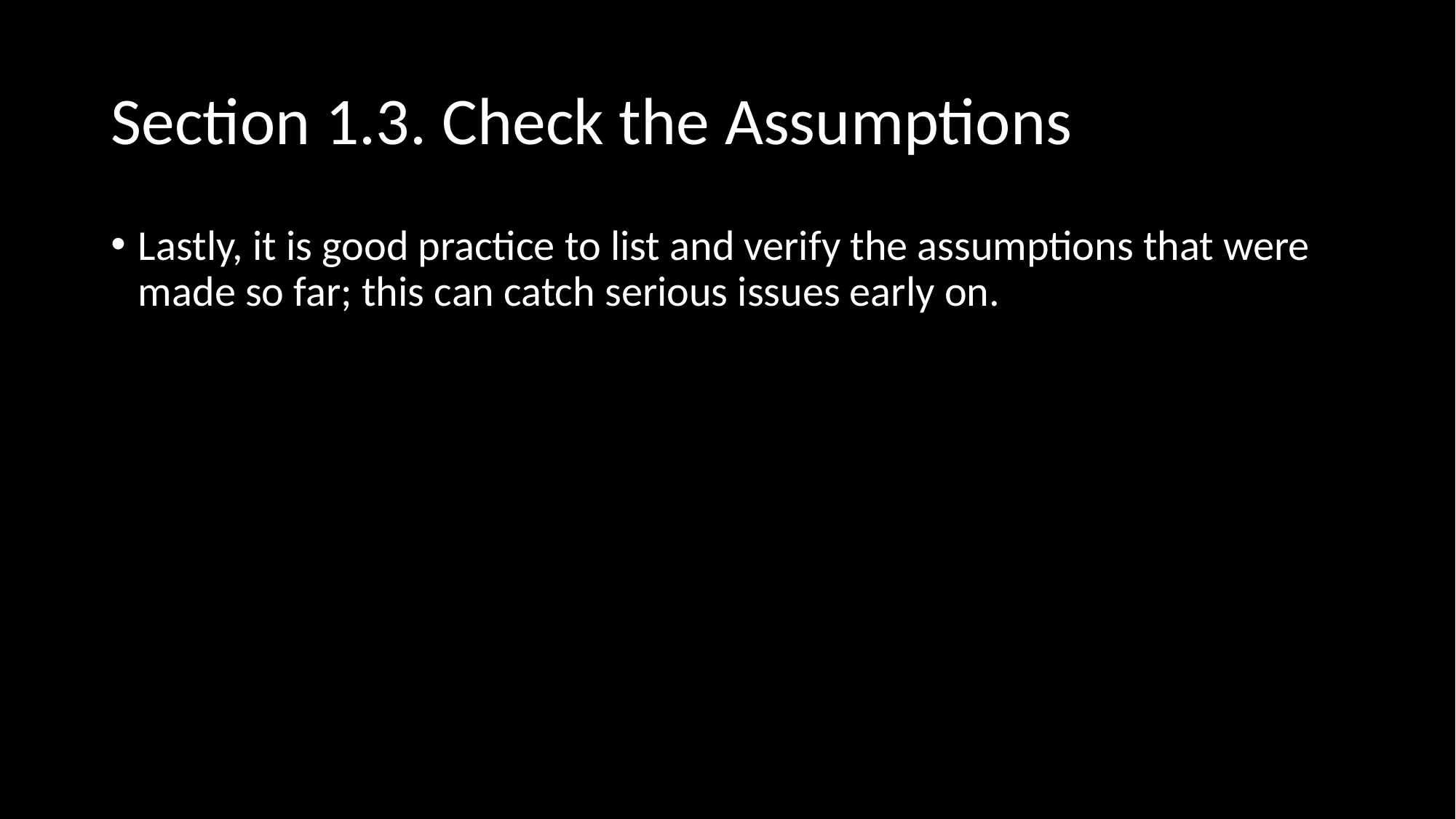

# Section 1.3. Check the Assumptions
Lastly, it is good practice to list and verify the assumptions that were made so far; this can catch serious issues early on.